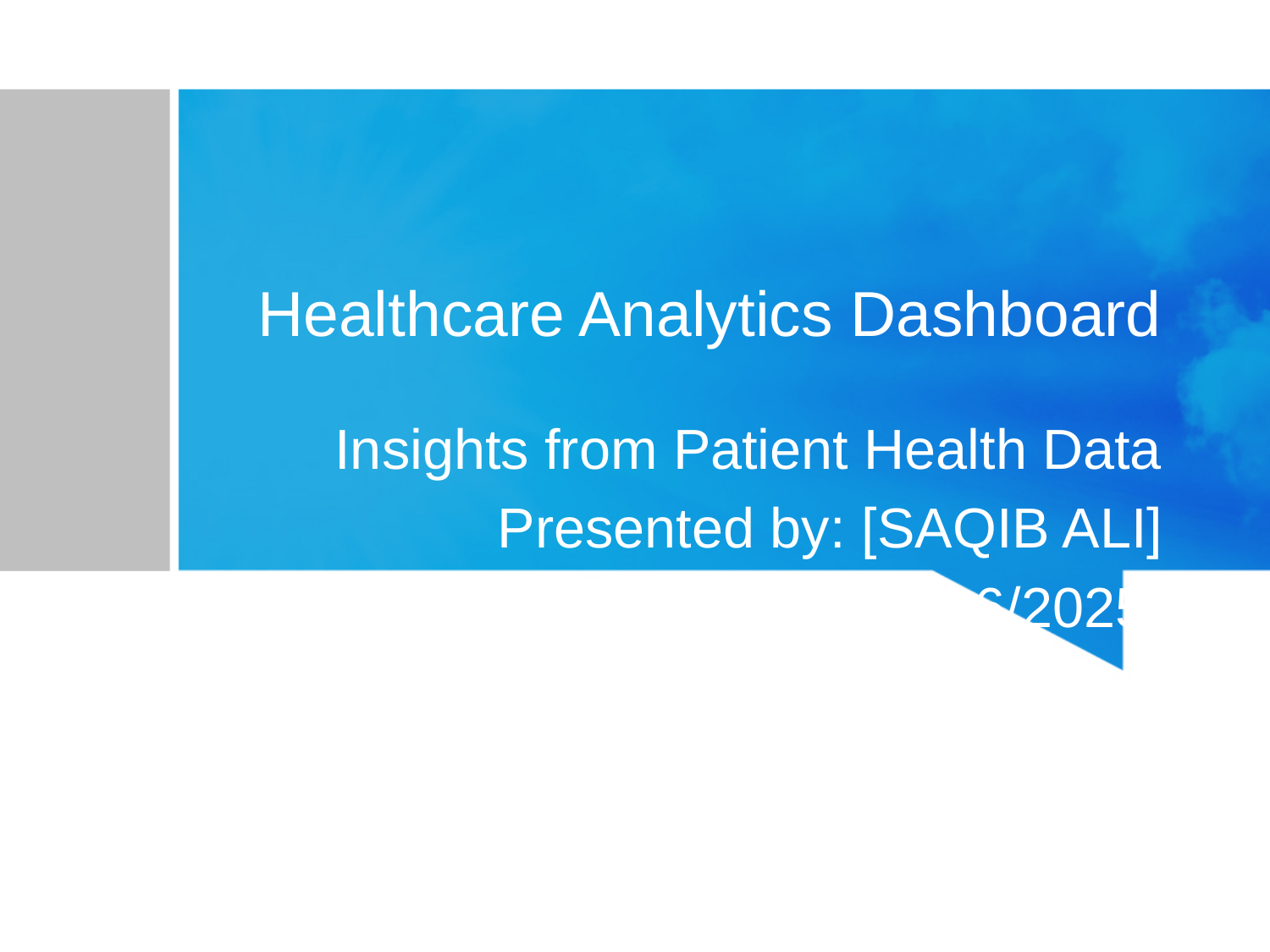

# Healthcare Analytics Dashboard
Insights from Patient Health Data
Presented by: [SAQIB ALI]
Date: [27/06/2025]